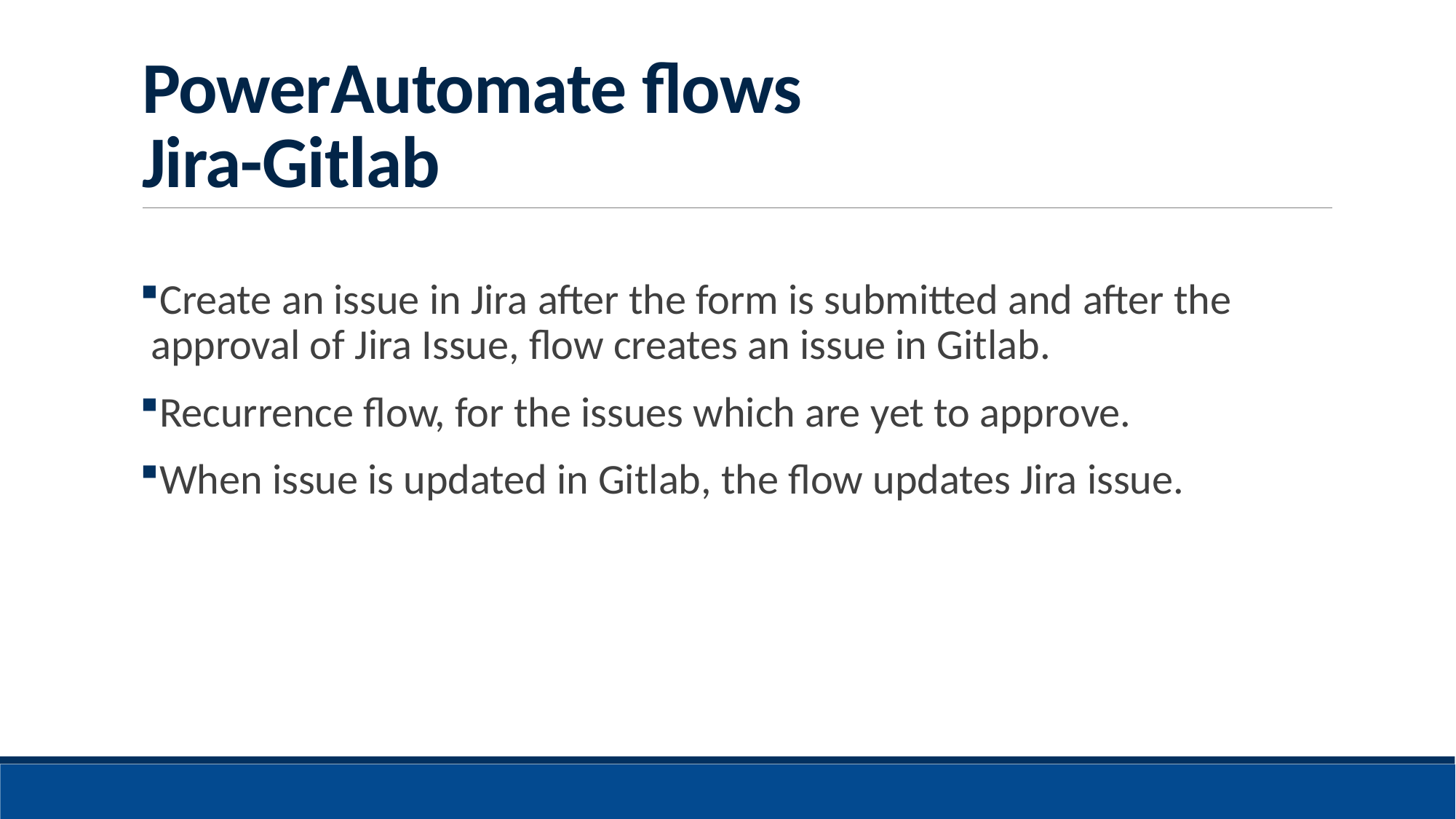

# PowerAutomate flows Jira-Gitlab
Create an issue in Jira after the form is submitted and after the approval of Jira Issue, flow creates an issue in Gitlab.
Recurrence flow, for the issues which are yet to approve.
When issue is updated in Gitlab, the flow updates Jira issue.